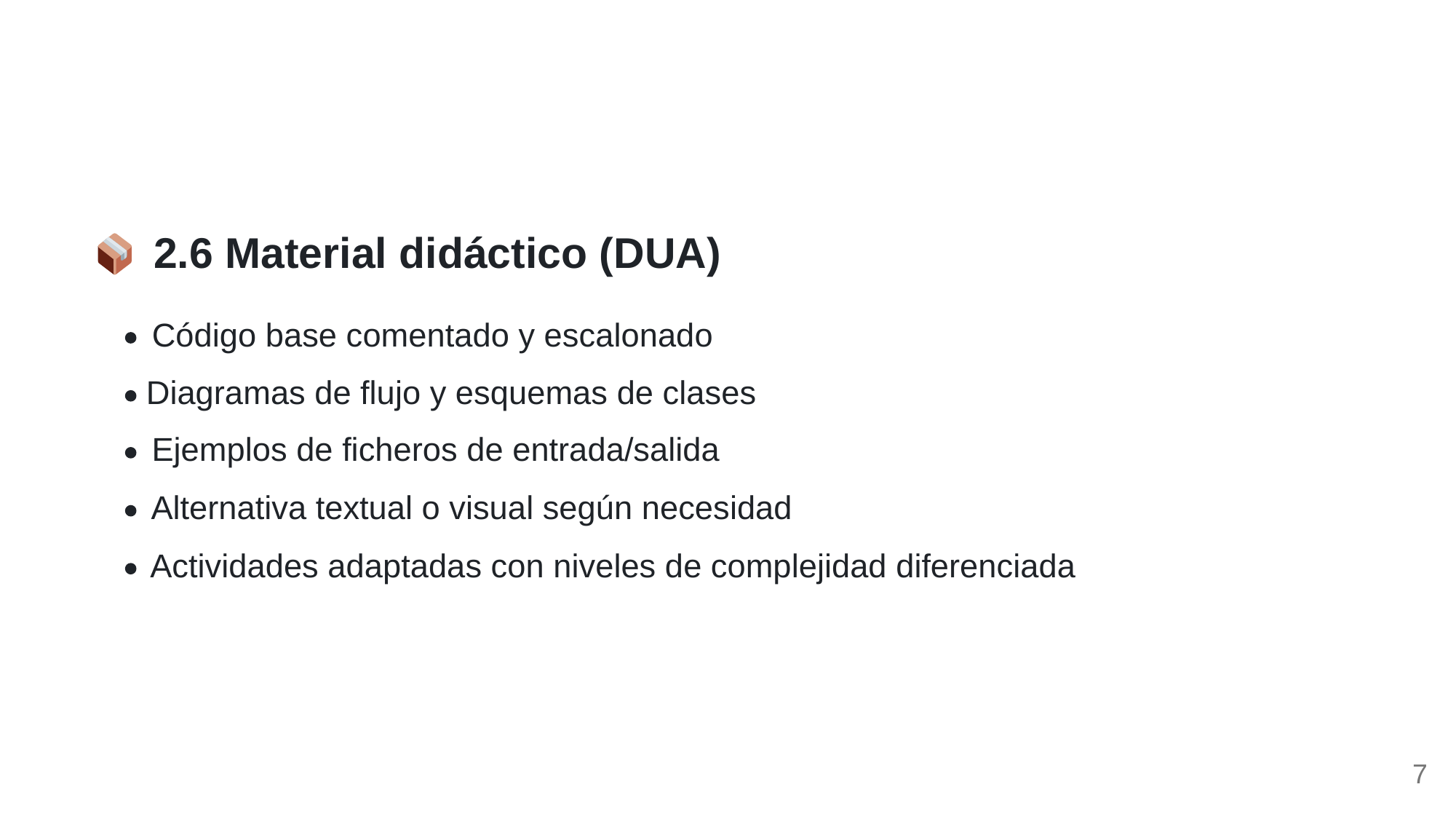

2.6 Material didáctico (DUA)

Código base comentado y escalonado

Diagramas de flujo y esquemas de clases

Ejemplos de ficheros de entrada/salida

Alternativa textual o visual según necesidad

Actividades adaptadas con niveles de complejidad diferenciada

7